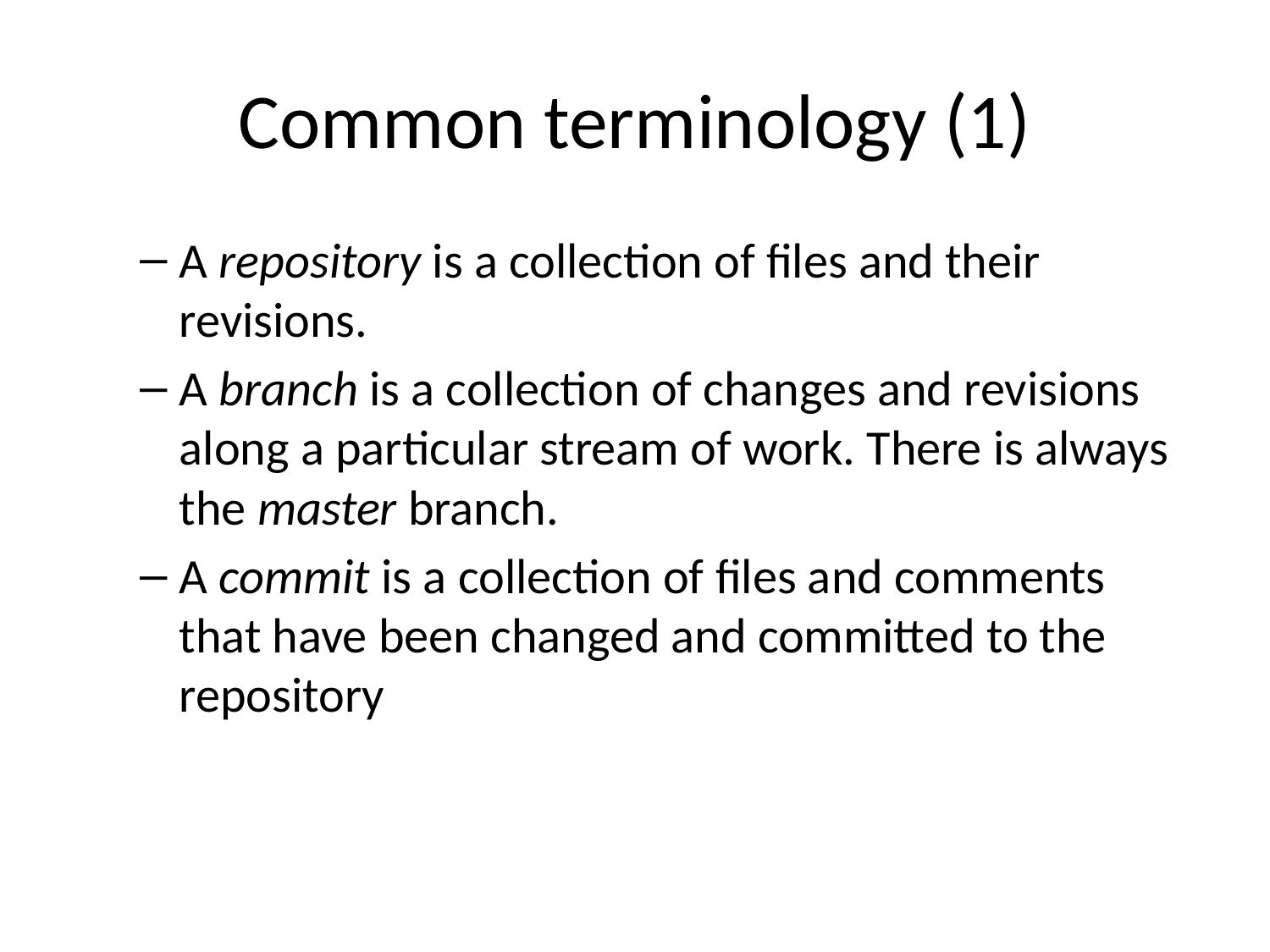

# Common terminology (1)
A repository is a collection of files and their revisions.
A branch is a collection of changes and revisions along a particular stream of work. There is always the master branch.
A commit is a collection of files and comments that have been changed and committed to the repository